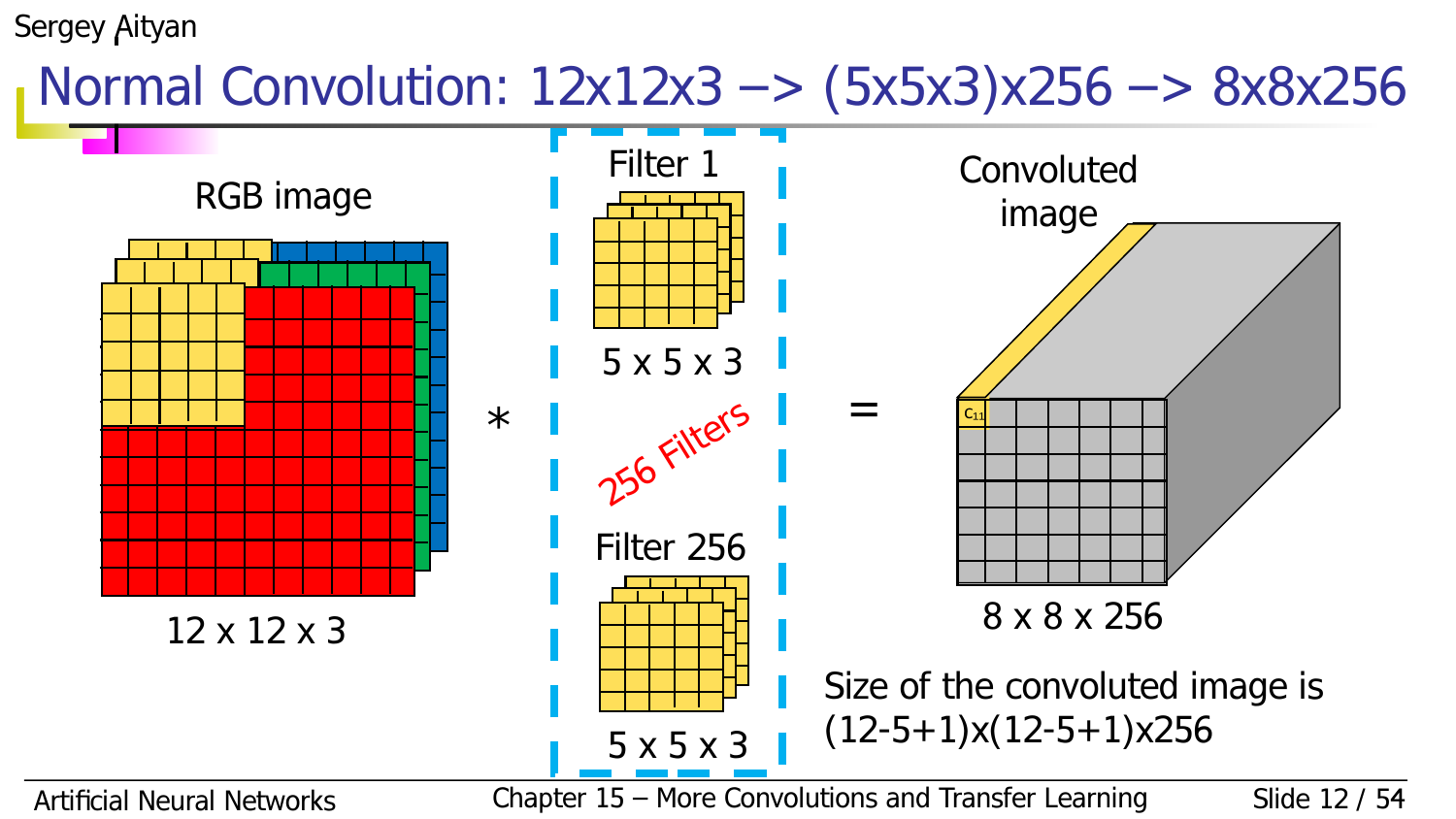

# Normal Convolution: 12x12x3 –> (5x5x3)x256 –> 8x8x256

Filter 1

5 x 5 x 3
Convoluted image

c₁₁

8 x 8 x 256
RGB image

12 x 12 x 3
=
*
256 Filters
Filter 256

5 x 5 x 3
Size of the convoluted image is (12-5+1)x(12-5+1)x256